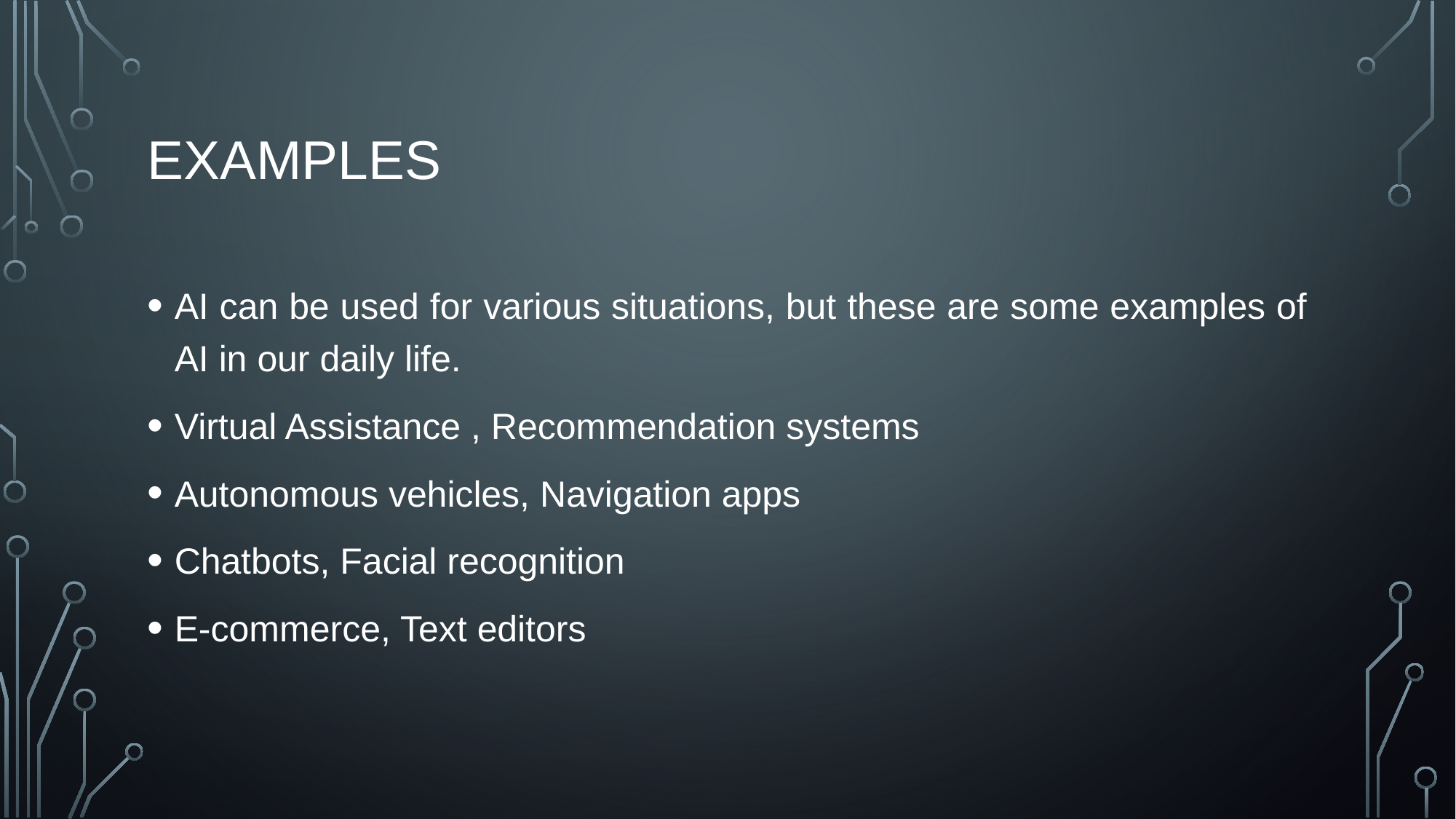

# EXAMPLES
AI can be used for various situations, but these are some examples of AI in our daily life.
Virtual Assistance , Recommendation systems
Autonomous vehicles, Navigation apps
Chatbots, Facial recognition
E-commerce, Text editors